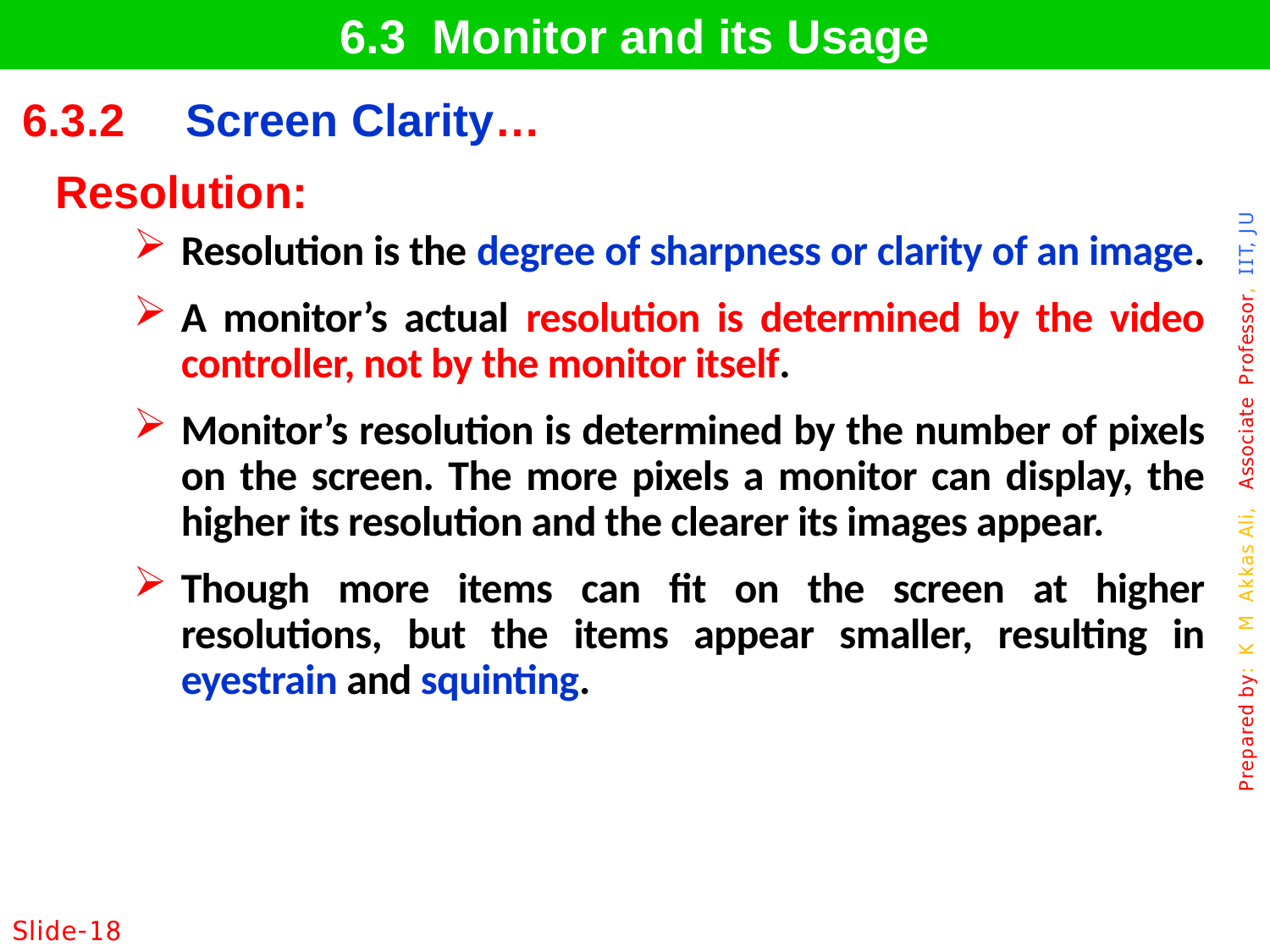

6.3  Monitor and its Usage
| 6.3.2 | Screen Clarity… |
| --- | --- |
Resolution:
Resolution is the degree of sharpness or clarity of an image.
A monitor’s actual resolution is determined by the video controller, not by the monitor itself.
Monitor’s resolution is determined by the number of pixels on the screen. The more pixels a monitor can display, the higher its resolution and the clearer its images appear.
Though more items can fit on the screen at higher resolutions, but the items appear smaller, resulting in eyestrain and squinting.
Slide-18